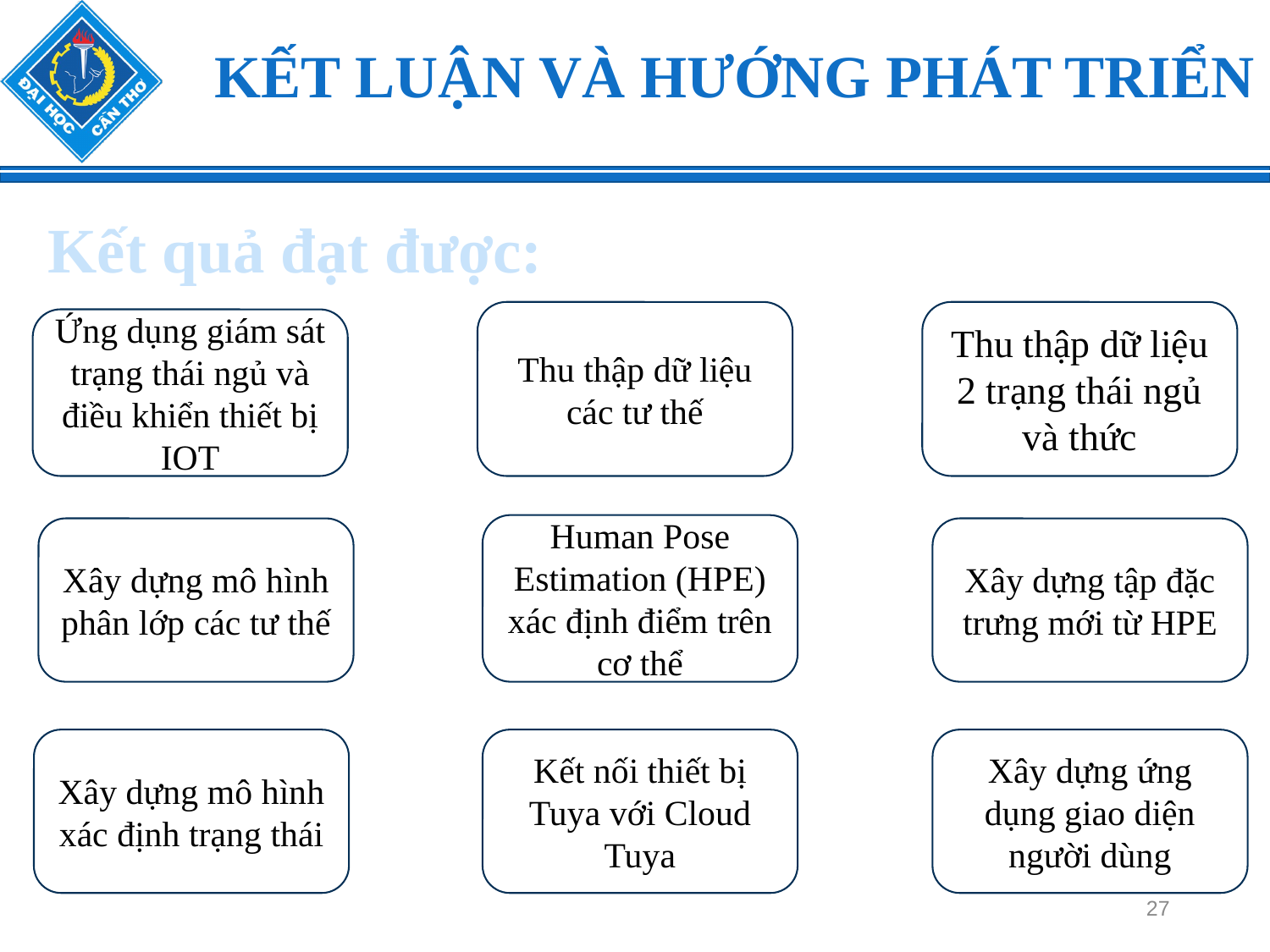

KẾT LUẬN VÀ HƯỚNG PHÁT TRIỂN
Kết quả đạt được:
Thu thập dữ liệu 2 trạng thái ngủ và thức
Thu thập dữ liệu các tư thế
Ứng dụng giám sát trạng thái ngủ và điều khiển thiết bị IOT
Human Pose Estimation (HPE) xác định điểm trên cơ thể
Xây dựng mô hình phân lớp các tư thế
Xây dựng tập đặc trưng mới từ HPE
Xây dựng mô hình xác định trạng thái
Kết nối thiết bị Tuya với Cloud Tuya
Xây dựng ứng dụng giao diện người dùng
27